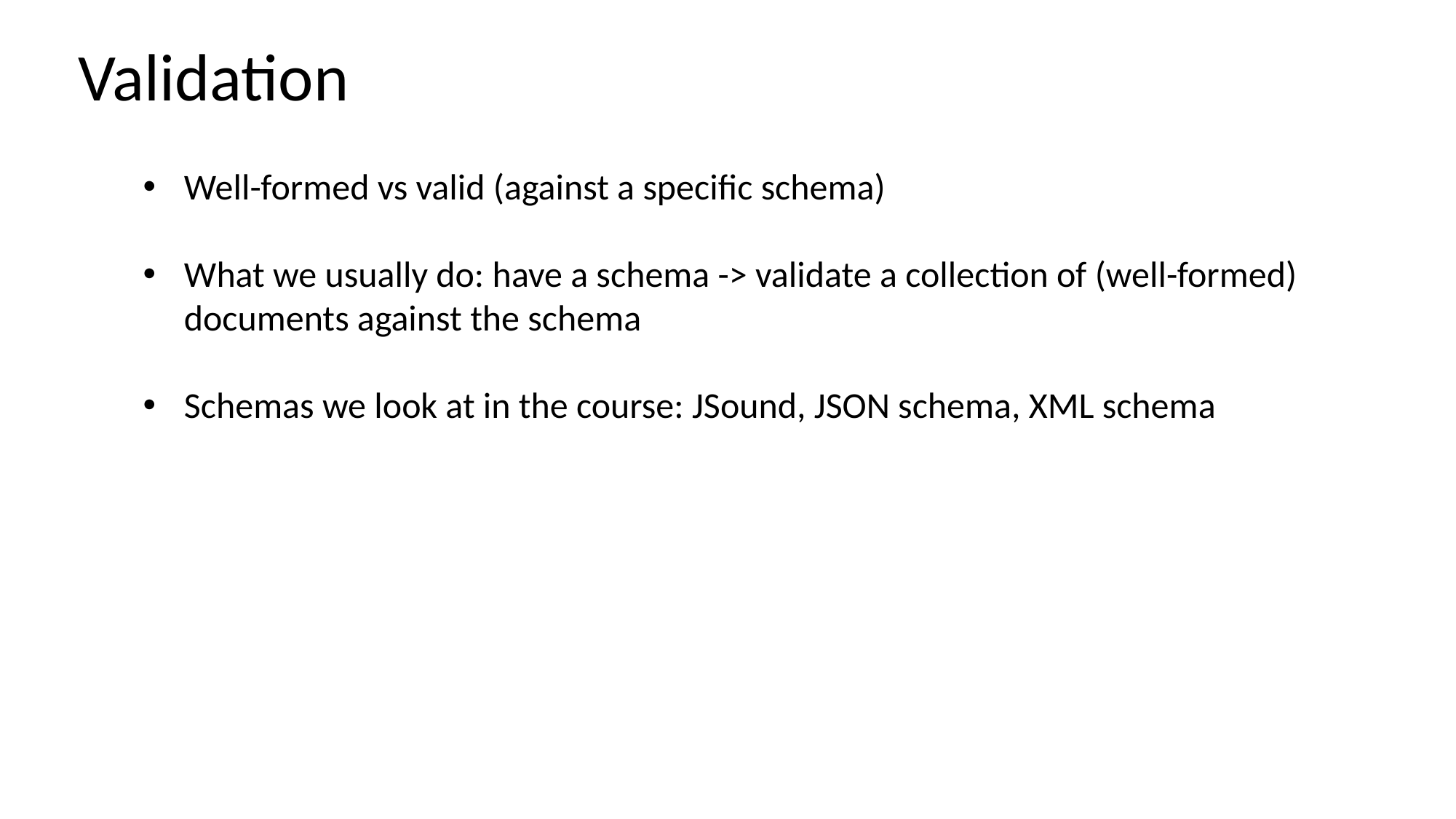

# Validation
Well-formed vs valid (against a specific schema)

What we usually do: have a schema -> validate a collection of (well-formed) documents against the schema

Schemas we look at in the course: JSound, JSON schema, XML schema